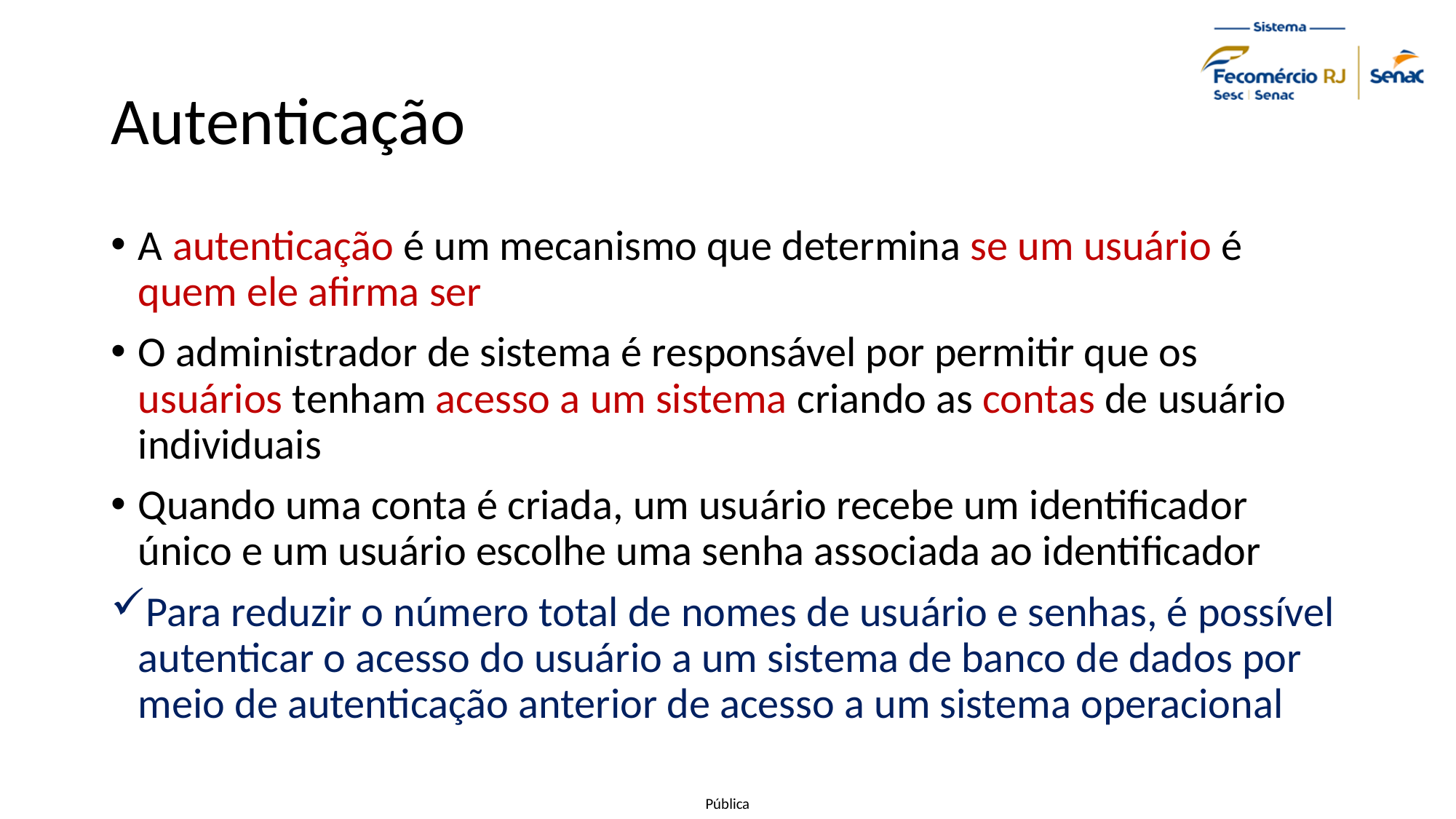

# Autenticação
A autenticação é um mecanismo que determina se um usuário é quem ele afirma ser
O administrador de sistema é responsável por permitir que os usuários tenham acesso a um sistema criando as contas de usuário individuais
Quando uma conta é criada, um usuário recebe um identificador único e um usuário escolhe uma senha associada ao identificador
Para reduzir o número total de nomes de usuário e senhas, é possível autenticar o acesso do usuário a um sistema de banco de dados por meio de autenticação anterior de acesso a um sistema operacional